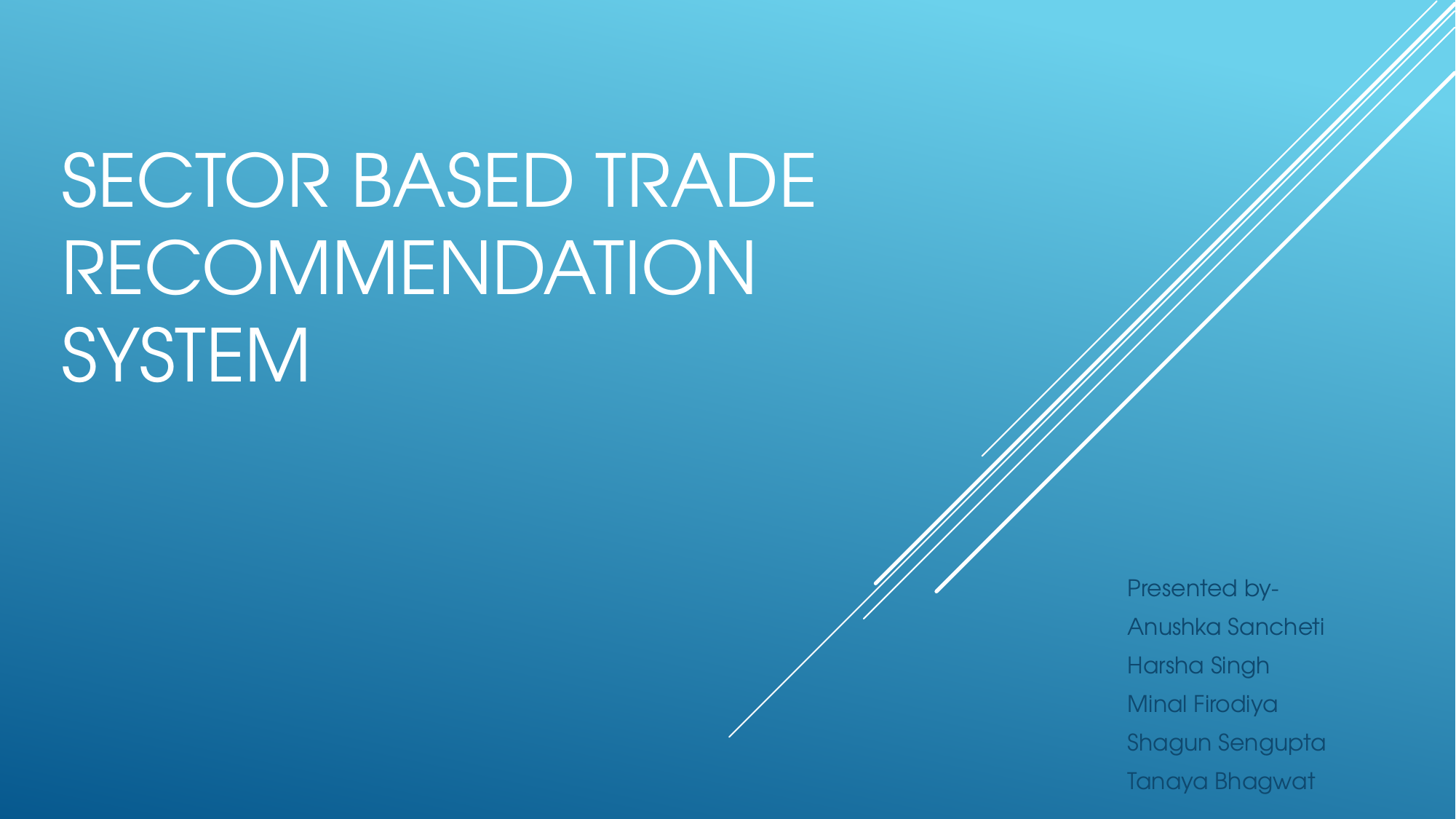

# SECTOR BASED trade recommendation system
Presented by-
Anushka Sancheti
Harsha Singh
Minal Firodiya
Shagun Sengupta
Tanaya Bhagwat